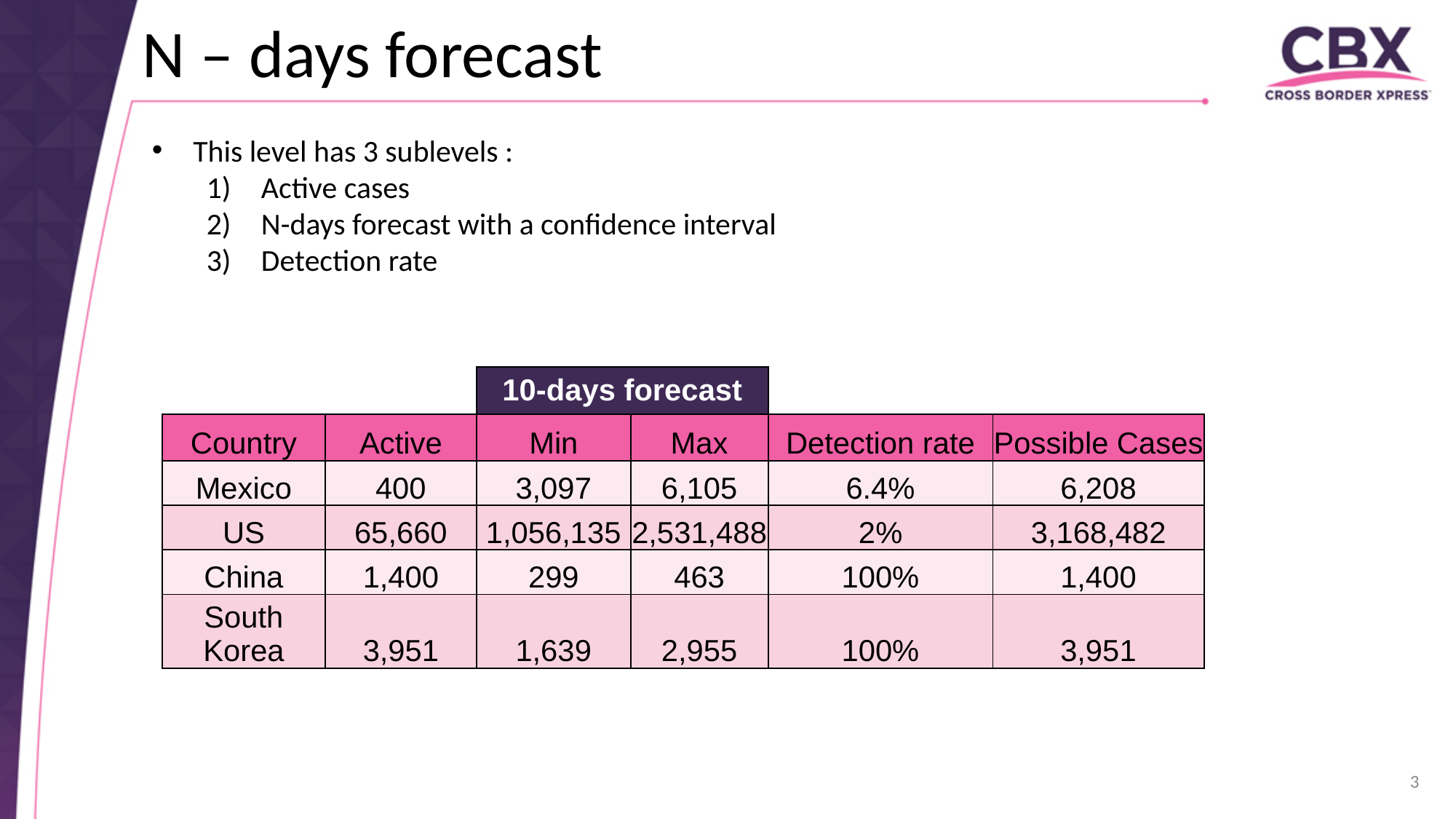

# N – days forecast
This level has 3 sublevels :
Active cases
N-days forecast with a confidence interval
Detection rate
|  |  | 10-days forecast |  |  |  |
| --- | --- | --- | --- | --- | --- |
| Country | Active | Min | Max | Detection rate | Possible Cases |
| Mexico | 400 | 3,097 | 6,105 | 6.4% | 6,208 |
| US | 65,660 | 1,056,135 | 2,531,488 | 2% | 3,168,482 |
| China | 1,400 | 299 | 463 | 100% | 1,400 |
| South Korea | 3,951 | 1,639 | 2,955 | 100% | 3,951 |